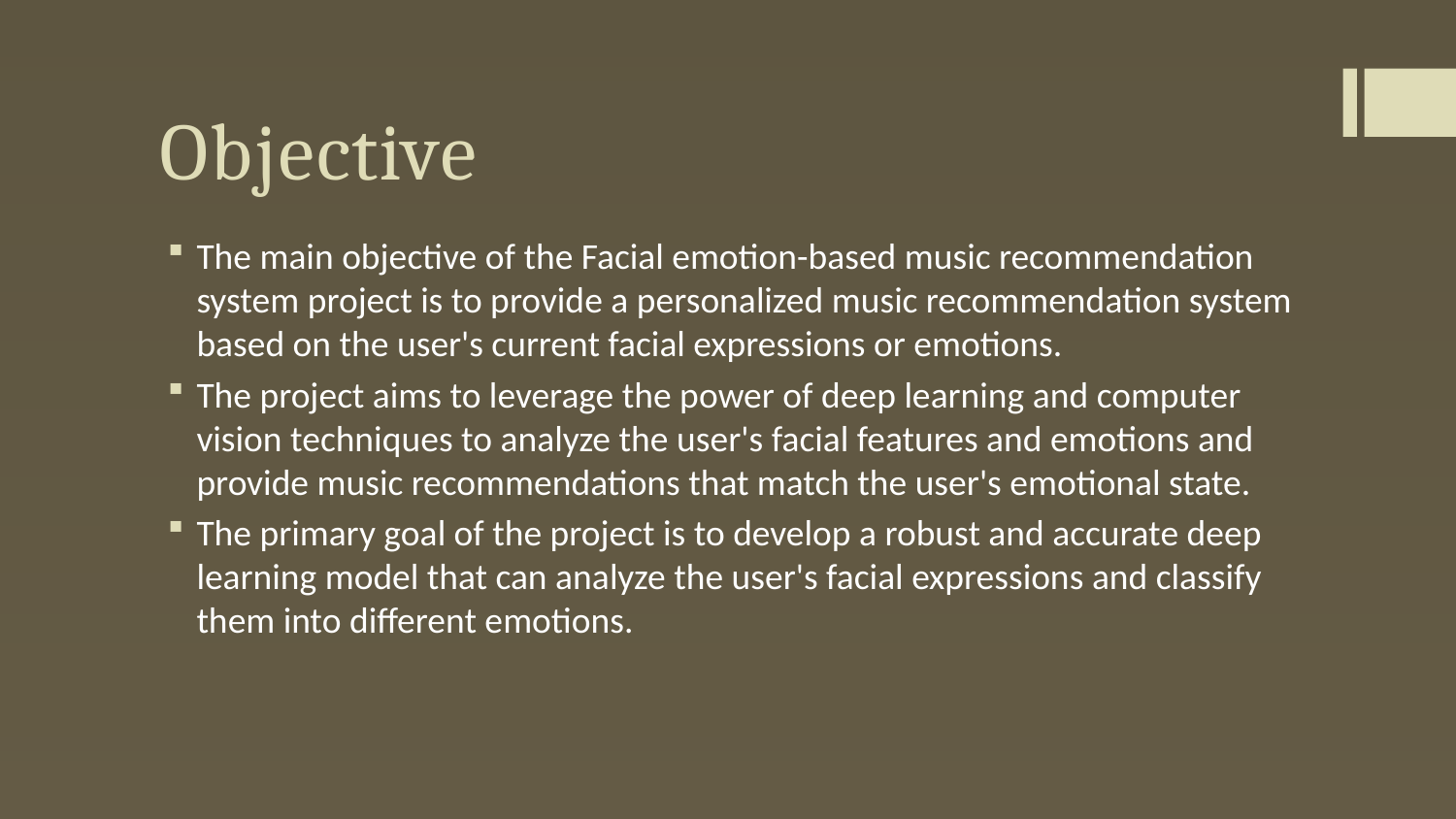

# Objective
The main objective of the Facial emotion-based music recommendation system project is to provide a personalized music recommendation system based on the user's current facial expressions or emotions.
The project aims to leverage the power of deep learning and computer vision techniques to analyze the user's facial features and emotions and provide music recommendations that match the user's emotional state.
The primary goal of the project is to develop a robust and accurate deep learning model that can analyze the user's facial expressions and classify them into different emotions.